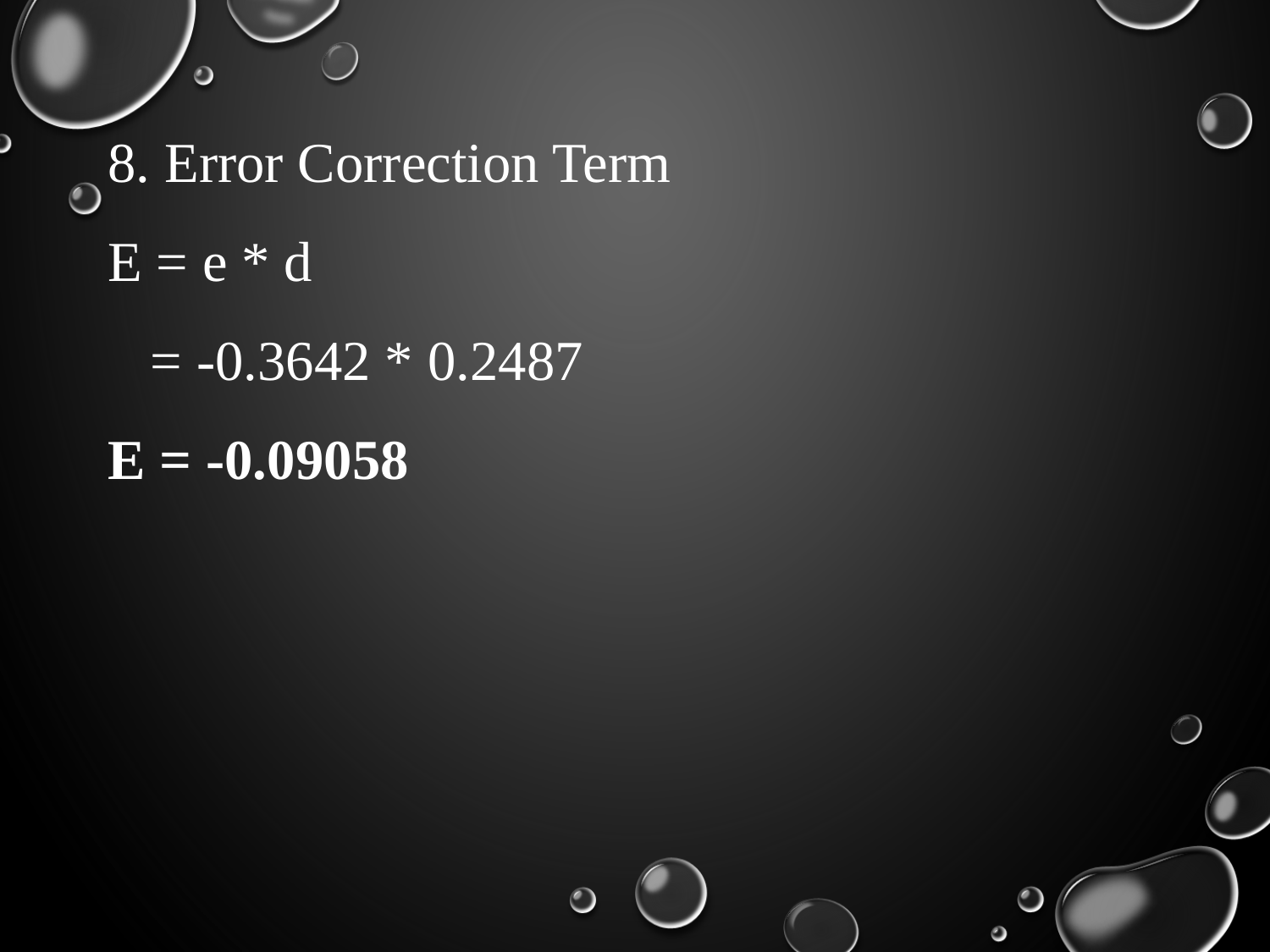

8. Error Correction Term
E = e * d
   = -0.3642 * 0.2487
E = -0.09058